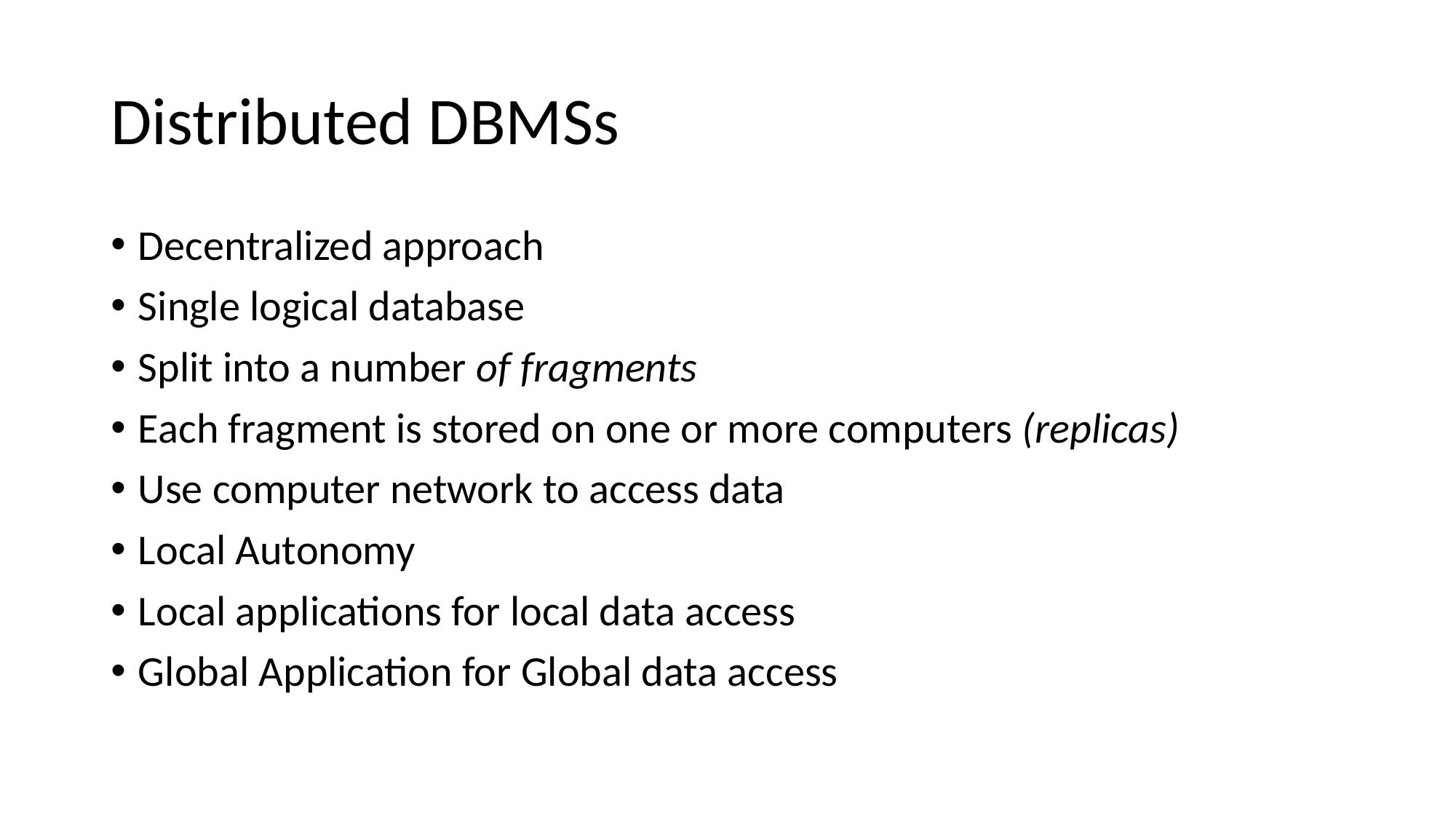

# Distributed DBMSs
Decentralized approach
Single logical database
Split into a number of fragments
Each fragment is stored on one or more computers (replicas)
Use computer network to access data
Local Autonomy
Local applications for local data access
Global Application for Global data access